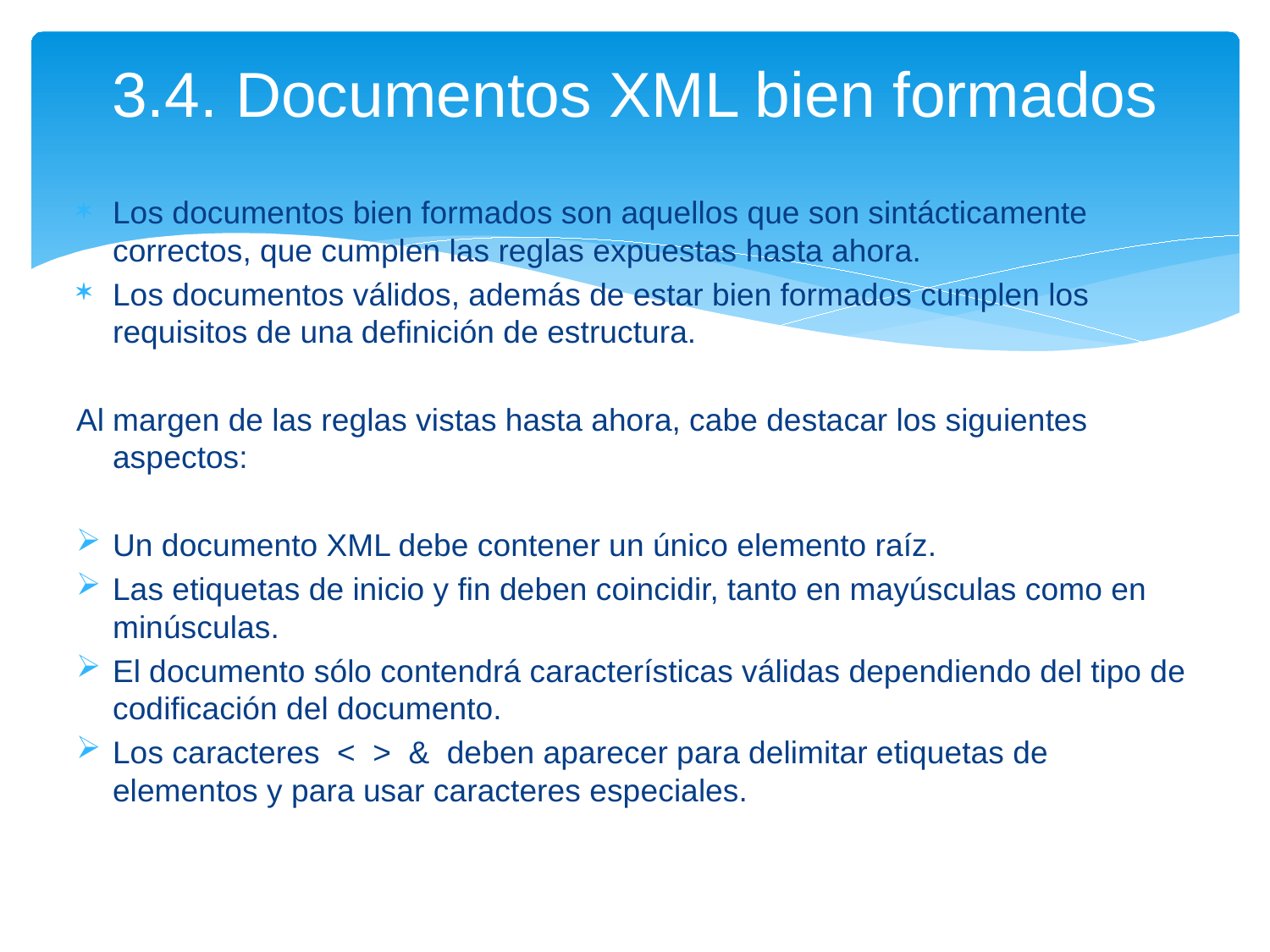

# 3.4. Documentos XML bien formados
Los documentos bien formados son aquellos que son sintácticamente correctos, que cumplen las reglas expuestas hasta ahora.
Los documentos válidos, además de estar bien formados cumplen los requisitos de una definición de estructura.

Al margen de las reglas vistas hasta ahora, cabe destacar los siguientes aspectos:

Un documento XML debe contener un único elemento raíz.
Las etiquetas de inicio y fin deben coincidir, tanto en mayúsculas como en minúsculas.
El documento sólo contendrá características válidas dependiendo del tipo de codificación del documento.
Los caracteres  <  >  &  deben aparecer para delimitar etiquetas de elementos y para usar caracteres especiales.